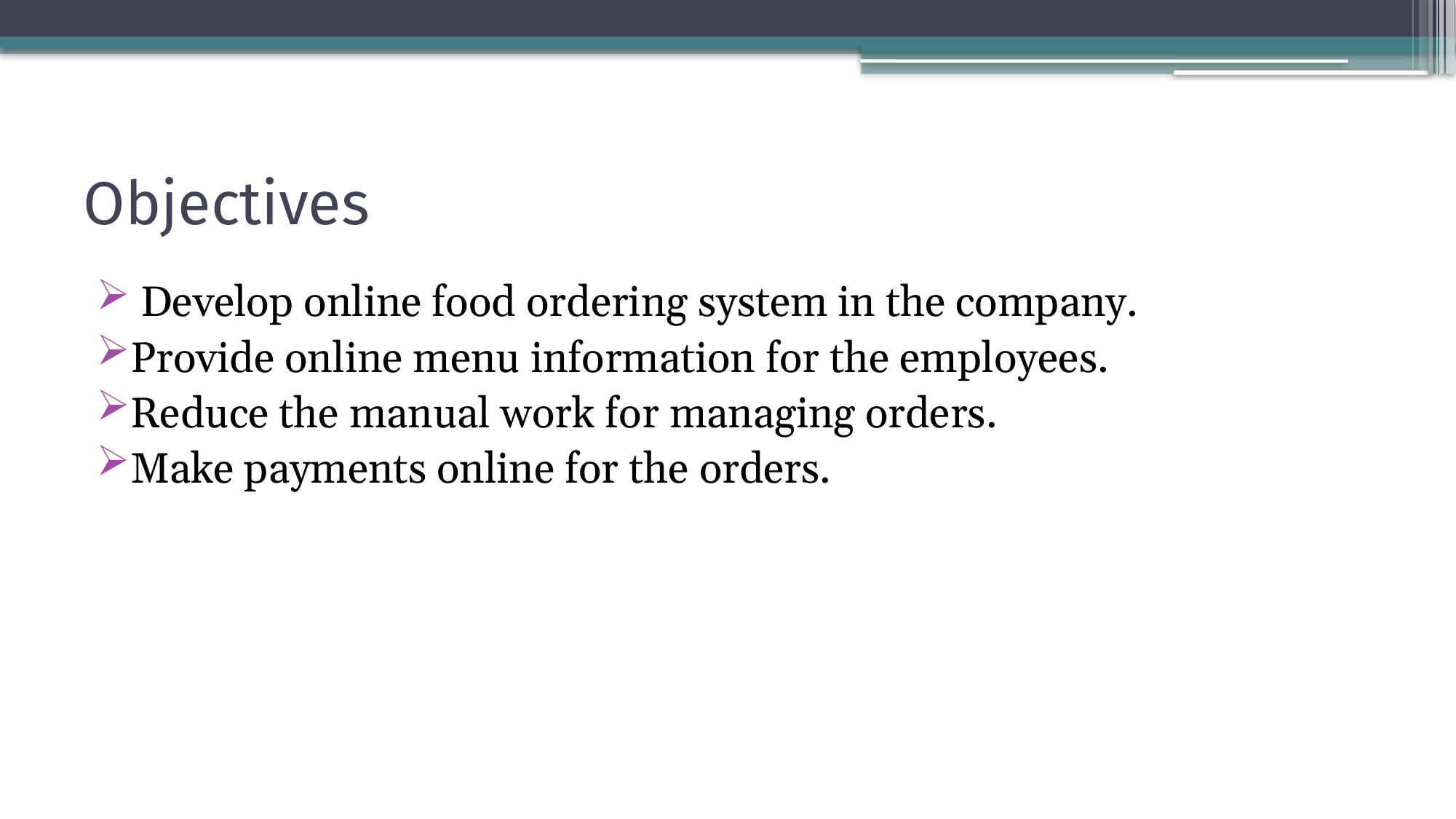

# Objectives
 Develop online food ordering system in the company.
Provide online menu information for the employees.
Reduce the manual work for managing orders.
Make payments online for the orders.